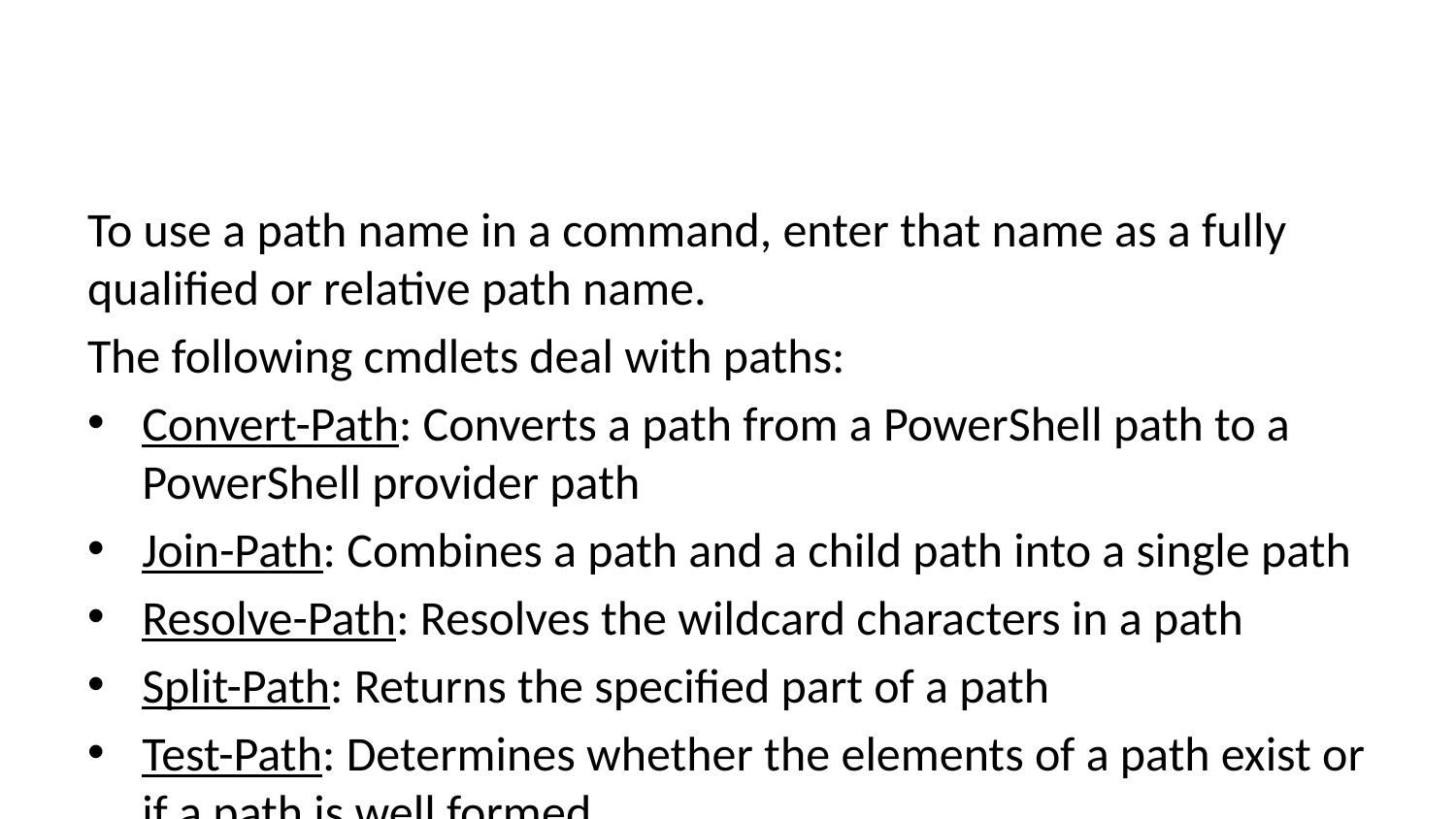

To use a path name in a command, enter that name as a fully qualified or relative path name.
The following cmdlets deal with paths:
Convert-Path: Converts a path from a PowerShell path to a PowerShell provider path
Join-Path: Combines a path and a child path into a single path
Resolve-Path: Resolves the wildcard characters in a path
Split-Path: Returns the specified part of a path
Test-Path: Determines whether the elements of a path exist or if a path is well formed
Some cmdlets (such as Add-Content and use file filters. A file filter is a mechanism for specifying the criteria for selecting from a set of paths.Copy-Item
The object type that represents a resolved path is described in §4.5.5. Paths are often manipulated as strings.